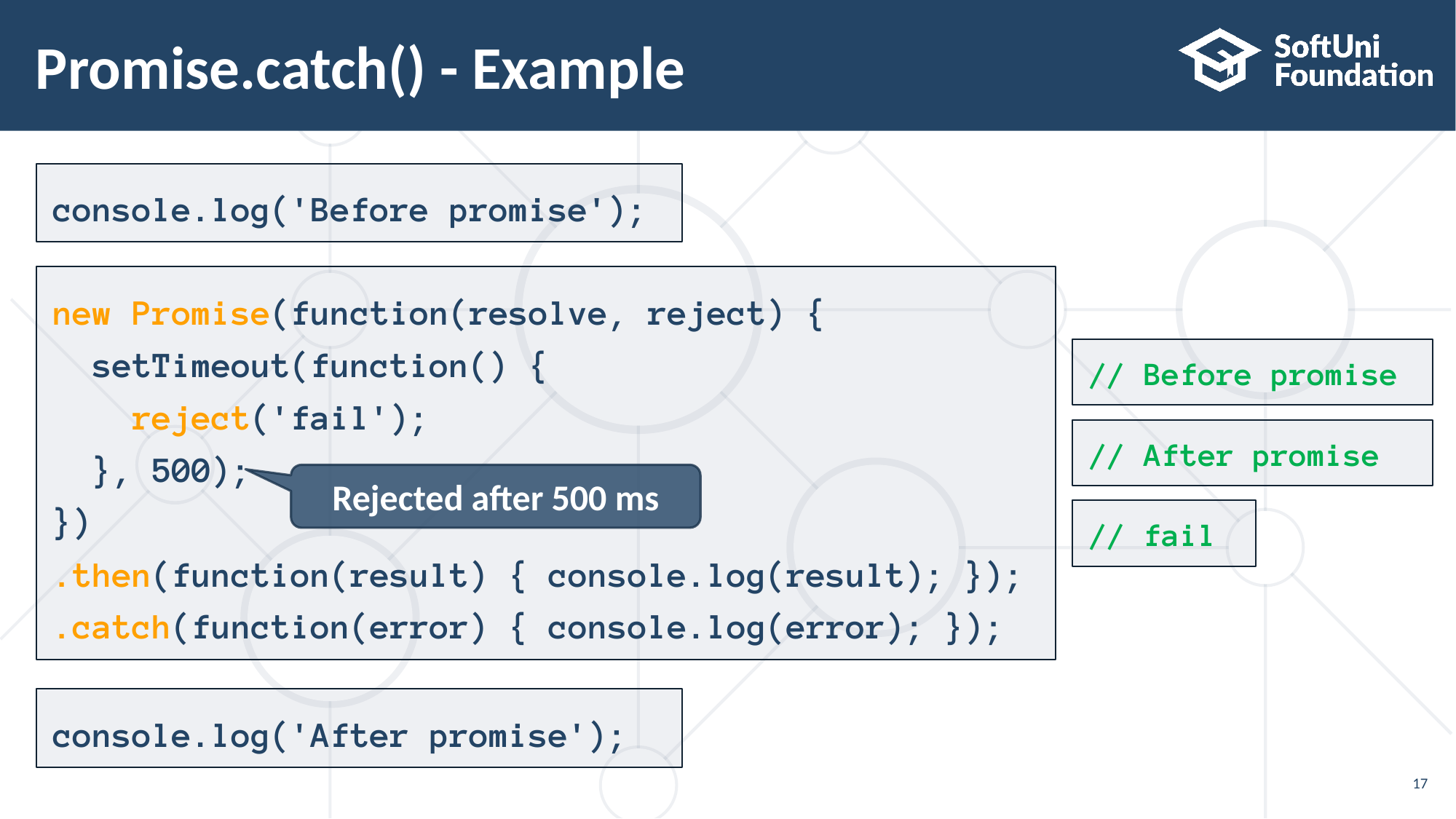

# Promise.catch() - Example
console.log('Before promise');
new Promise(function(resolve, reject) {
  setTimeout(function() {
    reject('fail');
  }, 500);
})
.then(function(result) { console.log(result); });
.catch(function(error) { console.log(error); });
// Before promise
// After promise
Rejected after 500 ms
// fail
console.log('After promise');
17